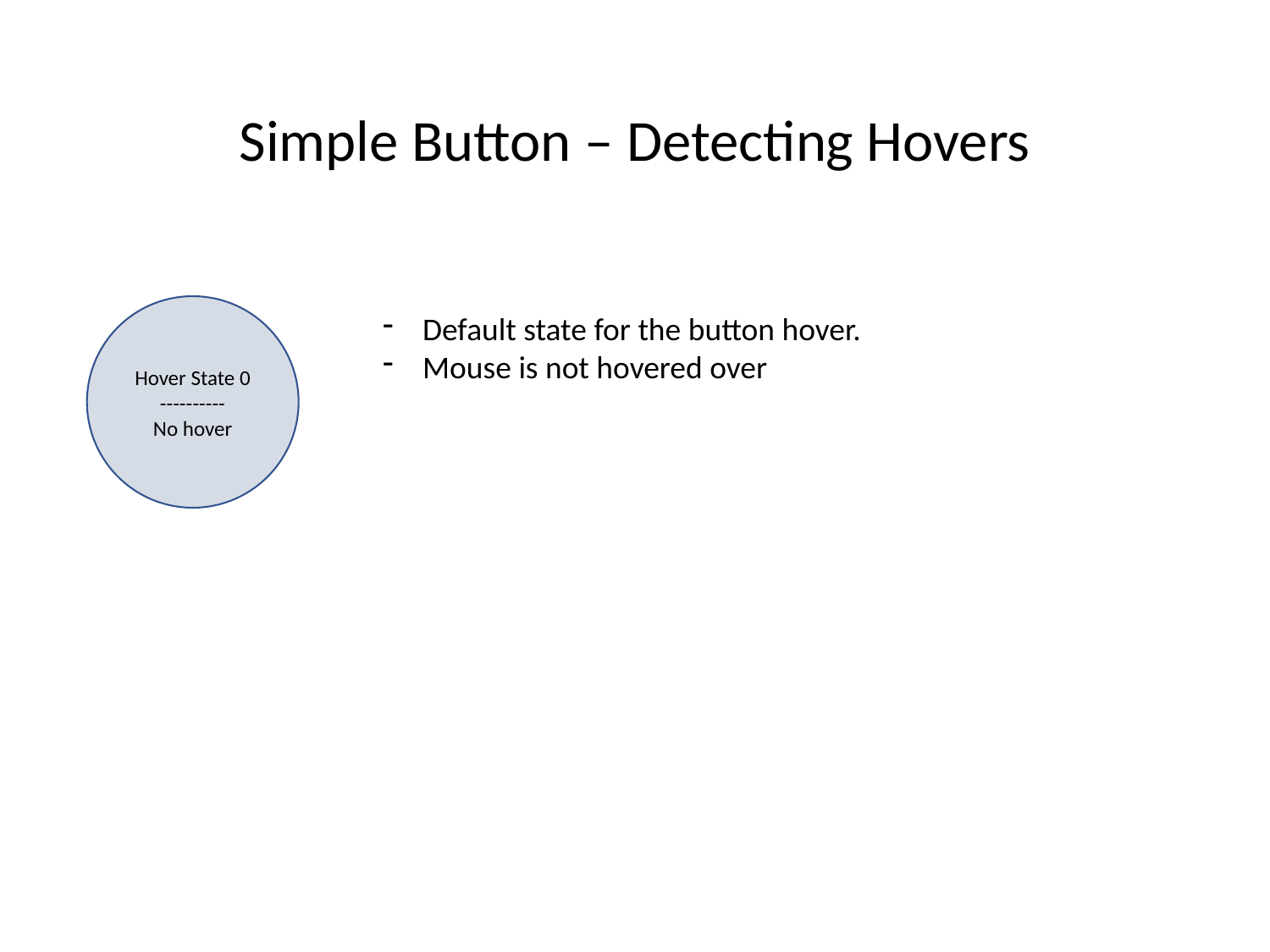

# Simple Button – Detecting Hovers
Hover State 0
----------
No hover
Default state for the button hover.
Mouse is not hovered over